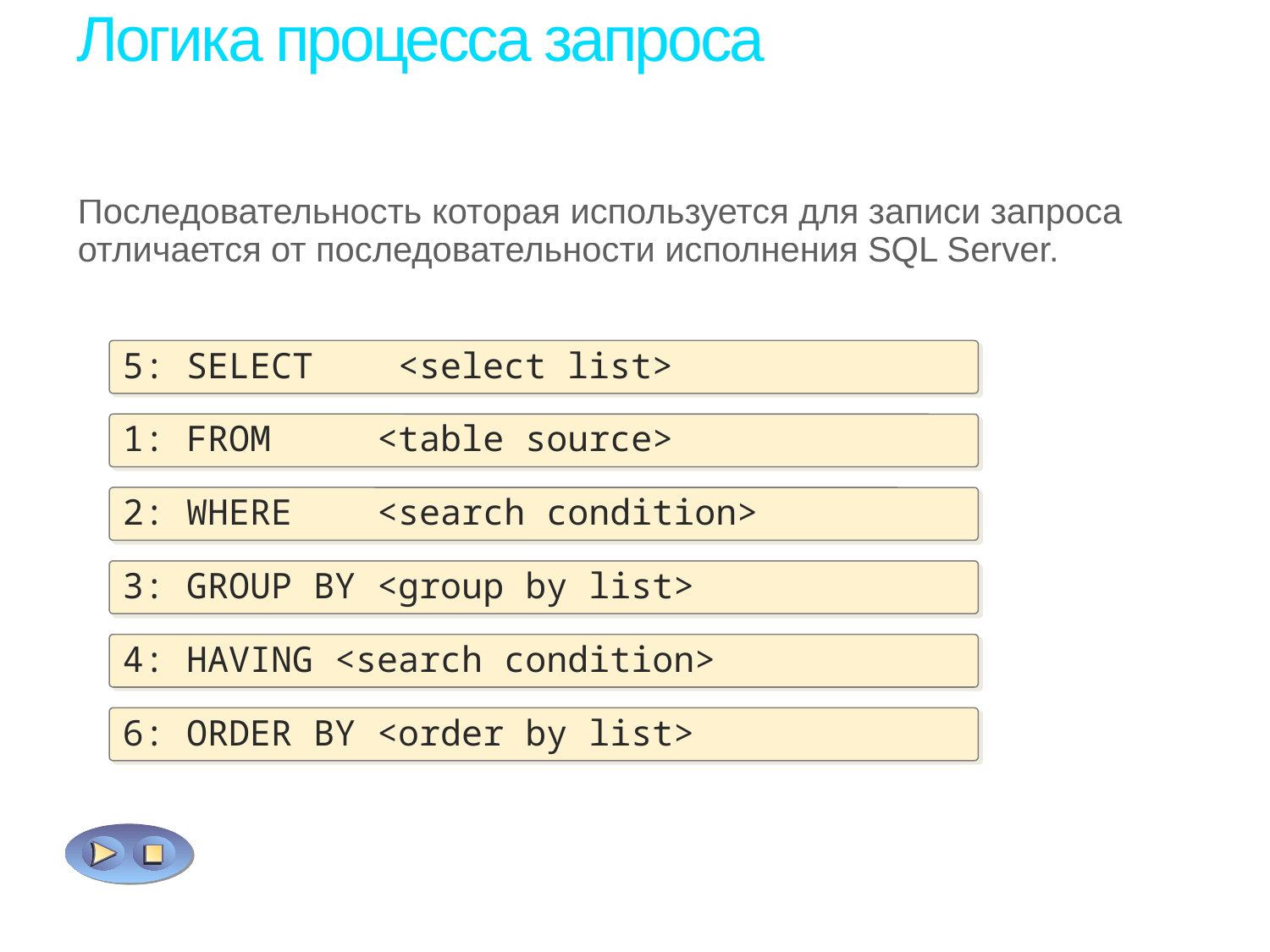

# Логика процесса запроса
Последовательность которая используется для записи запроса отличается от последовательности исполнения SQL Server.
5: SELECT	 <select list>
1: FROM     <table source>
2: WHERE    <search condition>
3: GROUP BY <group by list>
4: HAVING <search condition>
6: ORDER BY <order by list>